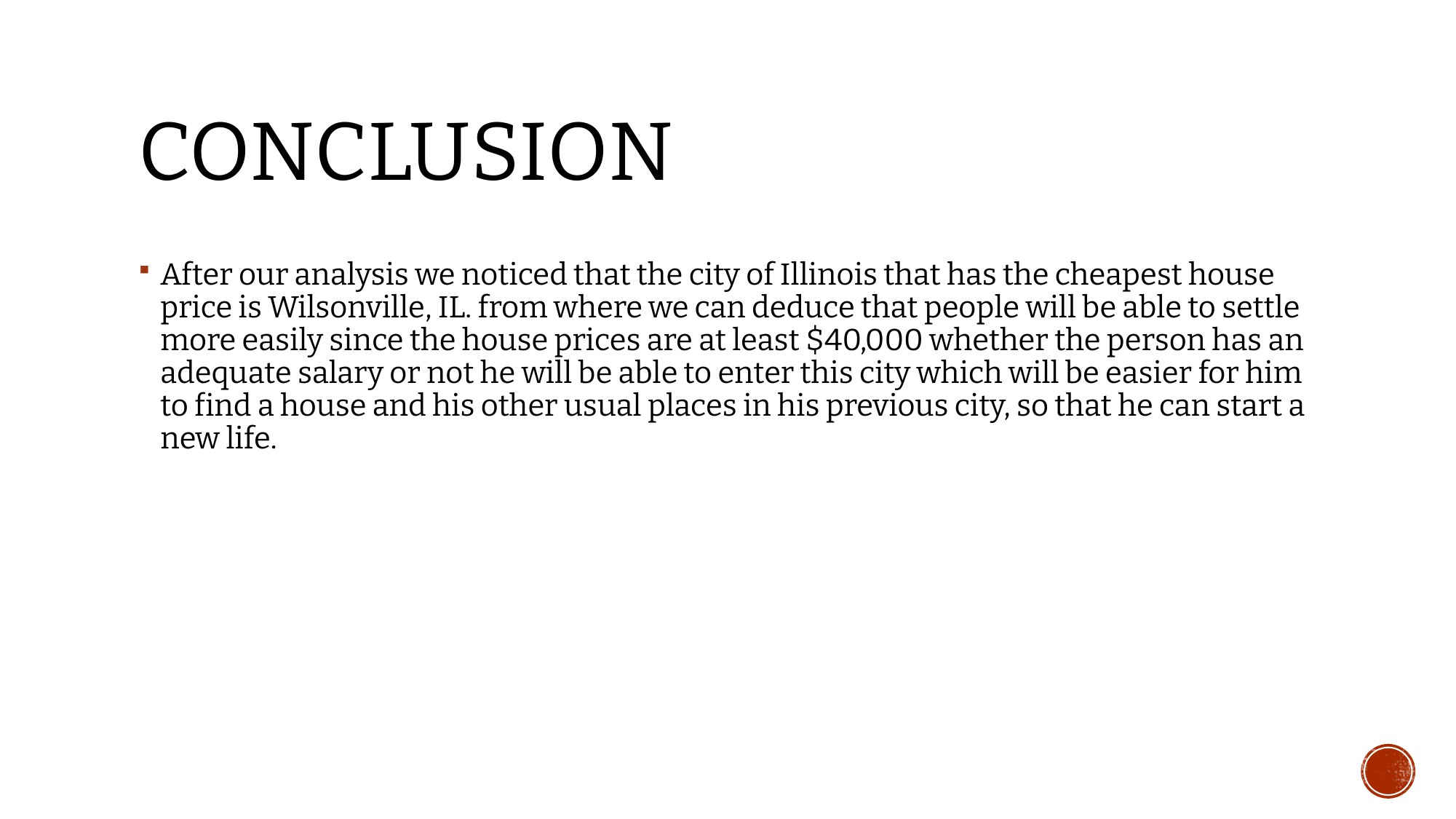

# conclusion
After our analysis we noticed that the city of Illinois that has the cheapest house price is Wilsonville, IL. from where we can deduce that people will be able to settle more easily since the house prices are at least $40,000 whether the person has an adequate salary or not he will be able to enter this city which will be easier for him to find a house and his other usual places in his previous city, so that he can start a new life.